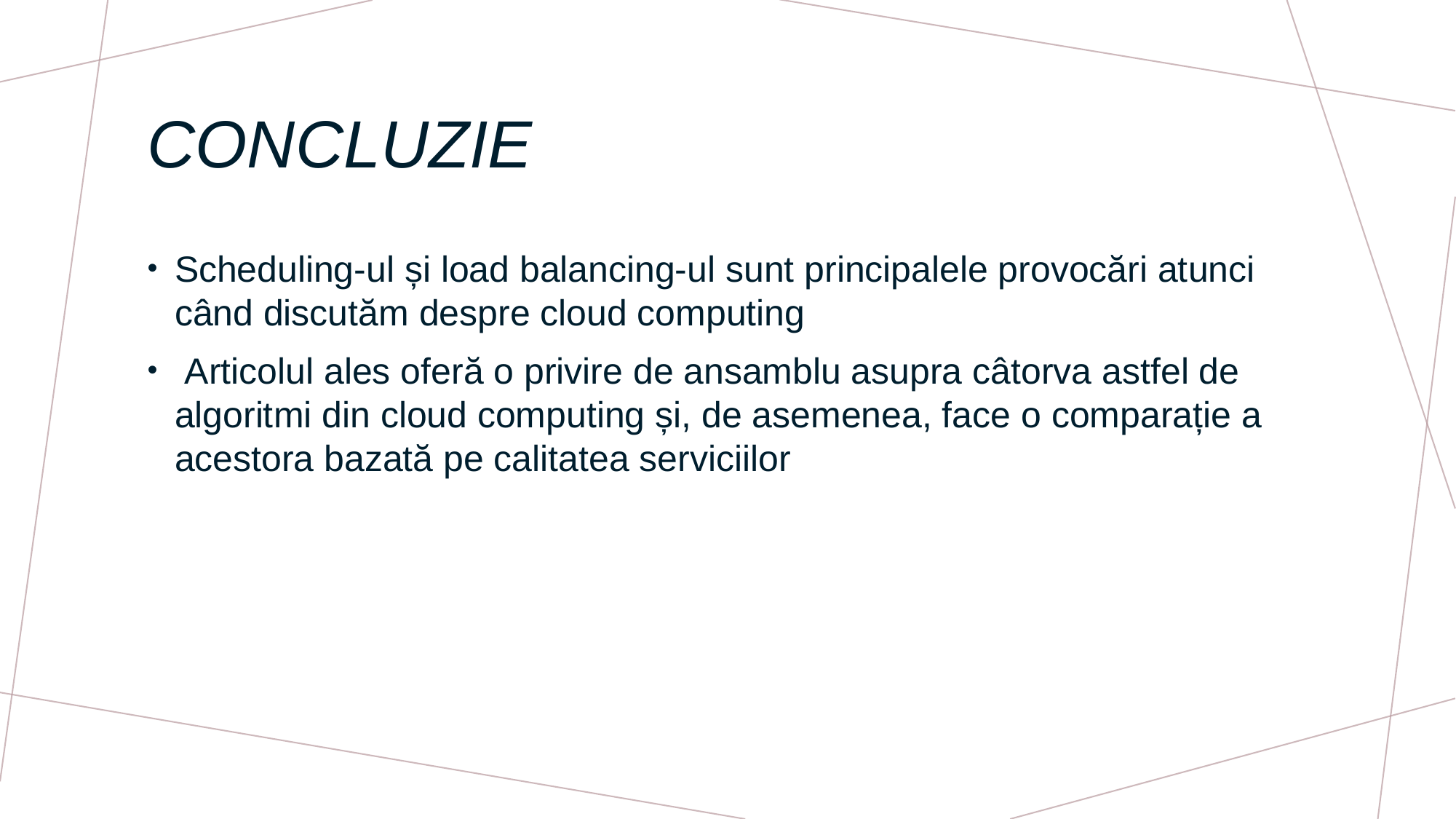

# CONCLUZIE
Scheduling-ul și load balancing-ul sunt principalele provocări atunci când discutăm despre cloud computing
 Articolul ales oferă o privire de ansamblu asupra câtorva astfel de algoritmi din cloud computing și, de asemenea, face o comparație a acestora bazată pe calitatea serviciilor